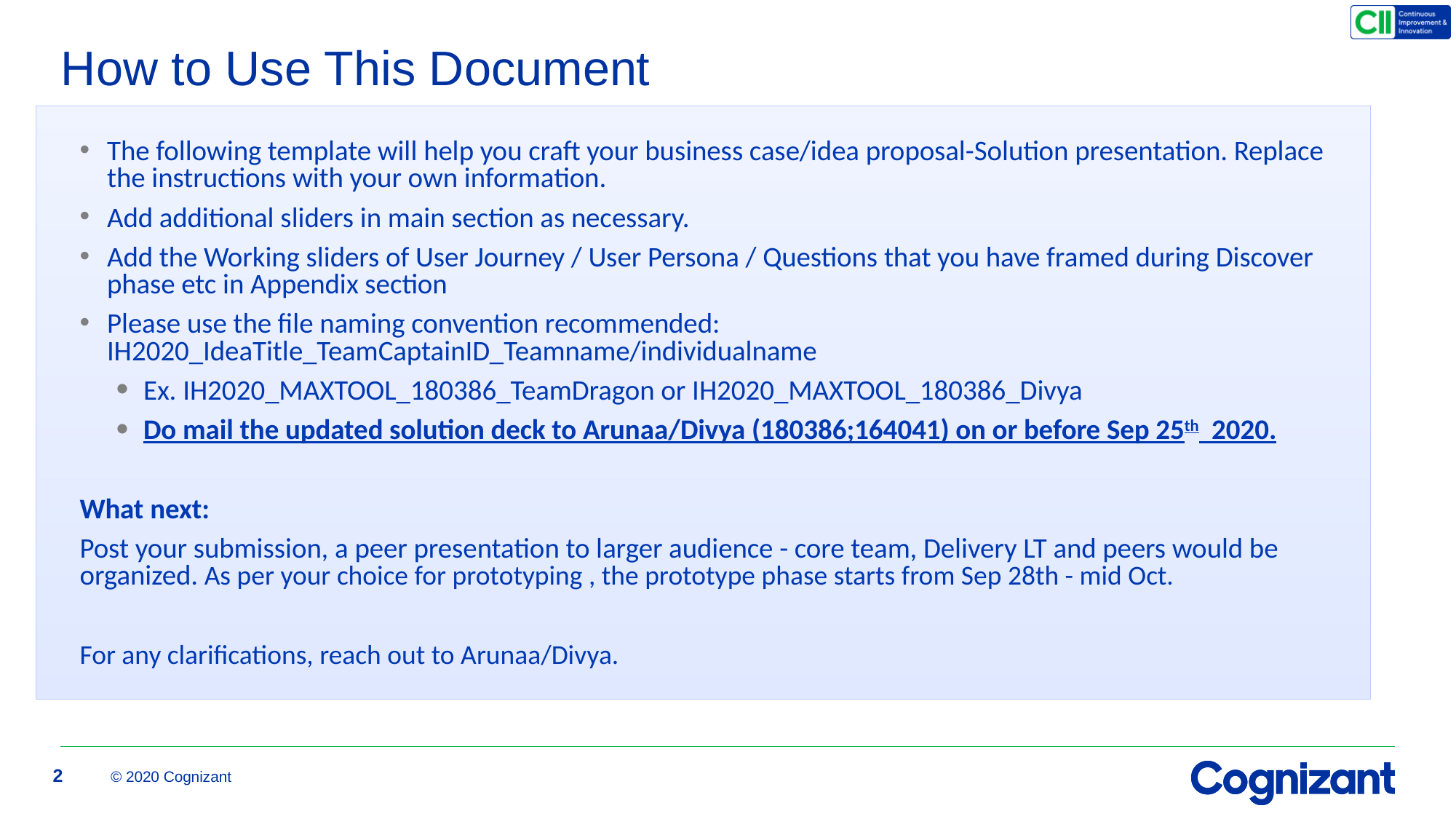

# How to Use This Document
The following template will help you craft your business case/idea proposal-Solution presentation. Replace the instructions with your own information.
Add additional sliders in main section as necessary.
Add the Working sliders of User Journey / User Persona / Questions that you have framed during Discover phase etc in Appendix section
Please use the file naming convention recommended: IH2020_IdeaTitle_TeamCaptainID_Teamname/individualname
Ex. IH2020_MAXTOOL_180386_TeamDragon or IH2020_MAXTOOL_180386_Divya
Do mail the updated solution deck to Arunaa/Divya (180386;164041) on or before Sep 25th  2020.

What next:
Post your submission, a peer presentation to larger audience - core team, Delivery LT and peers would be organized. As per your choice for prototyping , the prototype phase starts from Sep 28th - mid Oct.

For any clarifications, reach out to Arunaa/Divya.

2